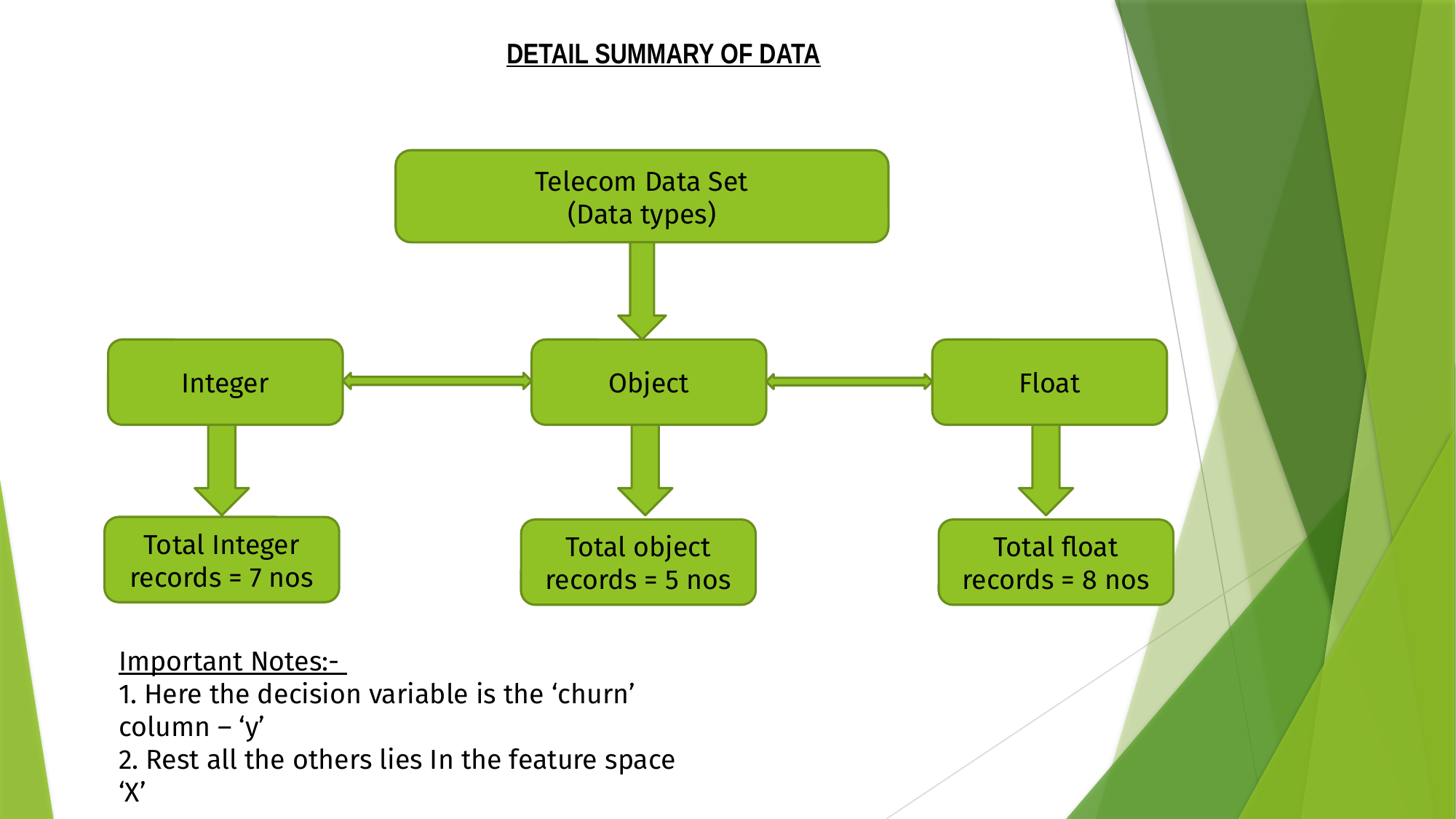

# DETAIL SUMMARY OF DATA
Telecom Data Set
(Data types)

Integer
Object
Float

Total Integer records = 7 nos
Total object records = 5 nos
Total float records = 8 nos
Important Notes:-
1. Here the decision variable is the ‘churn’ column – ‘y’
2. Rest all the others lies In the feature space ‘X’